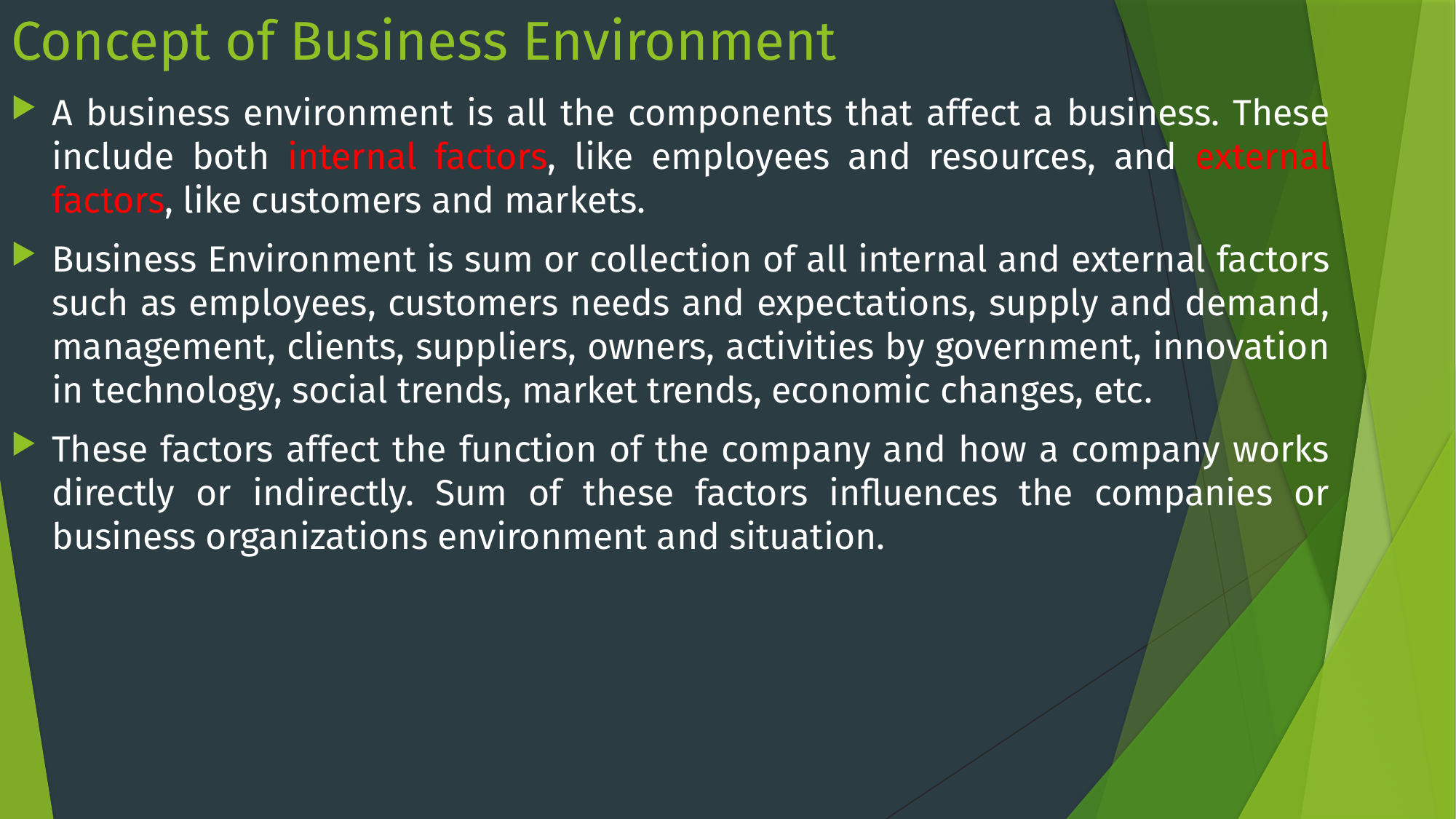

# Concept of Business Environment
A business environment is all the components that affect a business. These include both internal factors, like employees and resources, and external factors, like customers and markets.
Business Environment is sum or collection of all internal and external factors such as employees, customers needs and expectations, supply and demand, management, clients, suppliers, owners, activities by government, innovation in technology, social trends, market trends, economic changes, etc.
These factors affect the function of the company and how a company works directly or indirectly. Sum of these factors influences the companies or business organizations environment and situation.